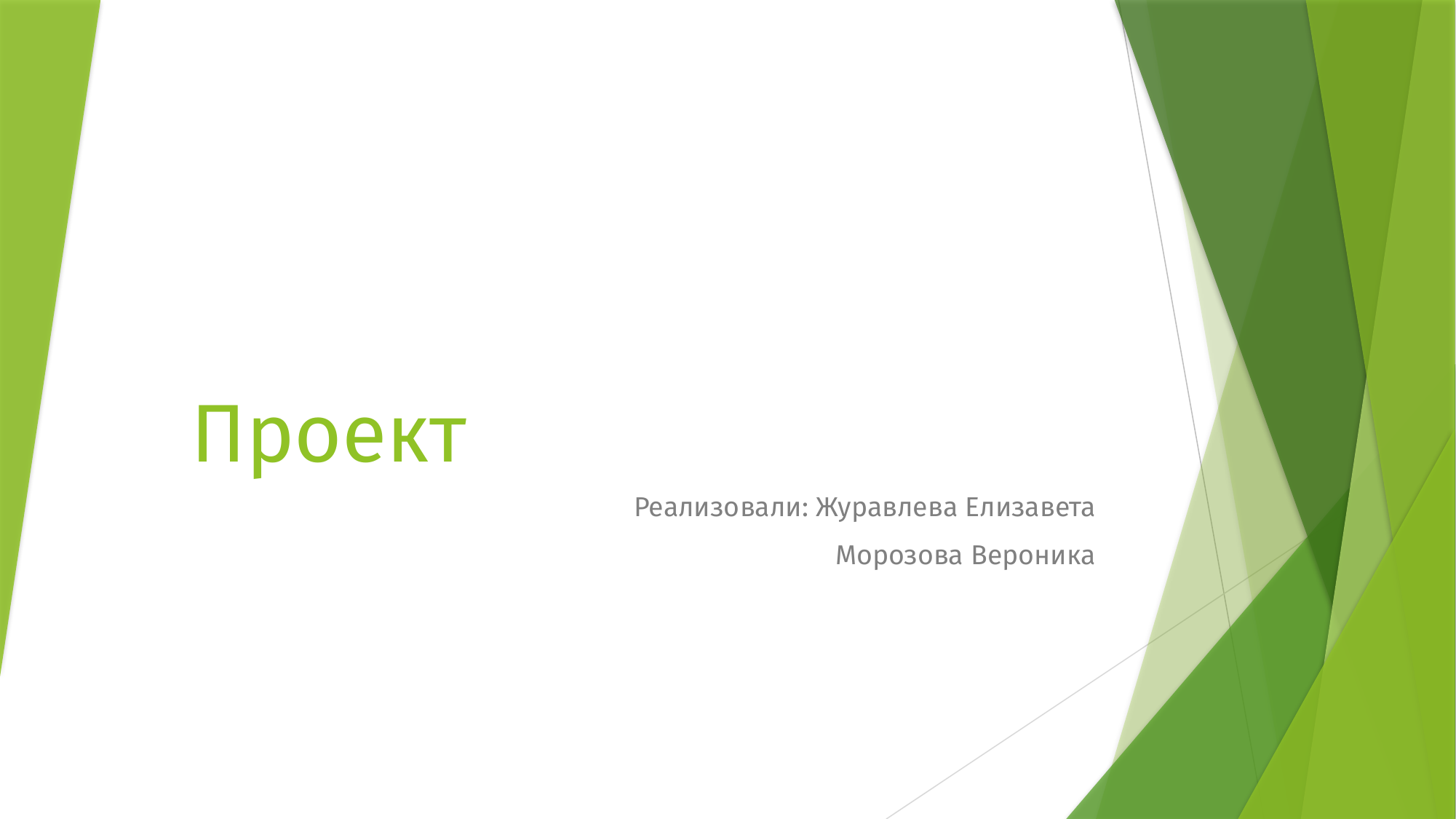

# Проект
Реализовали: Журавлева Елизавета
Морозова Вероника